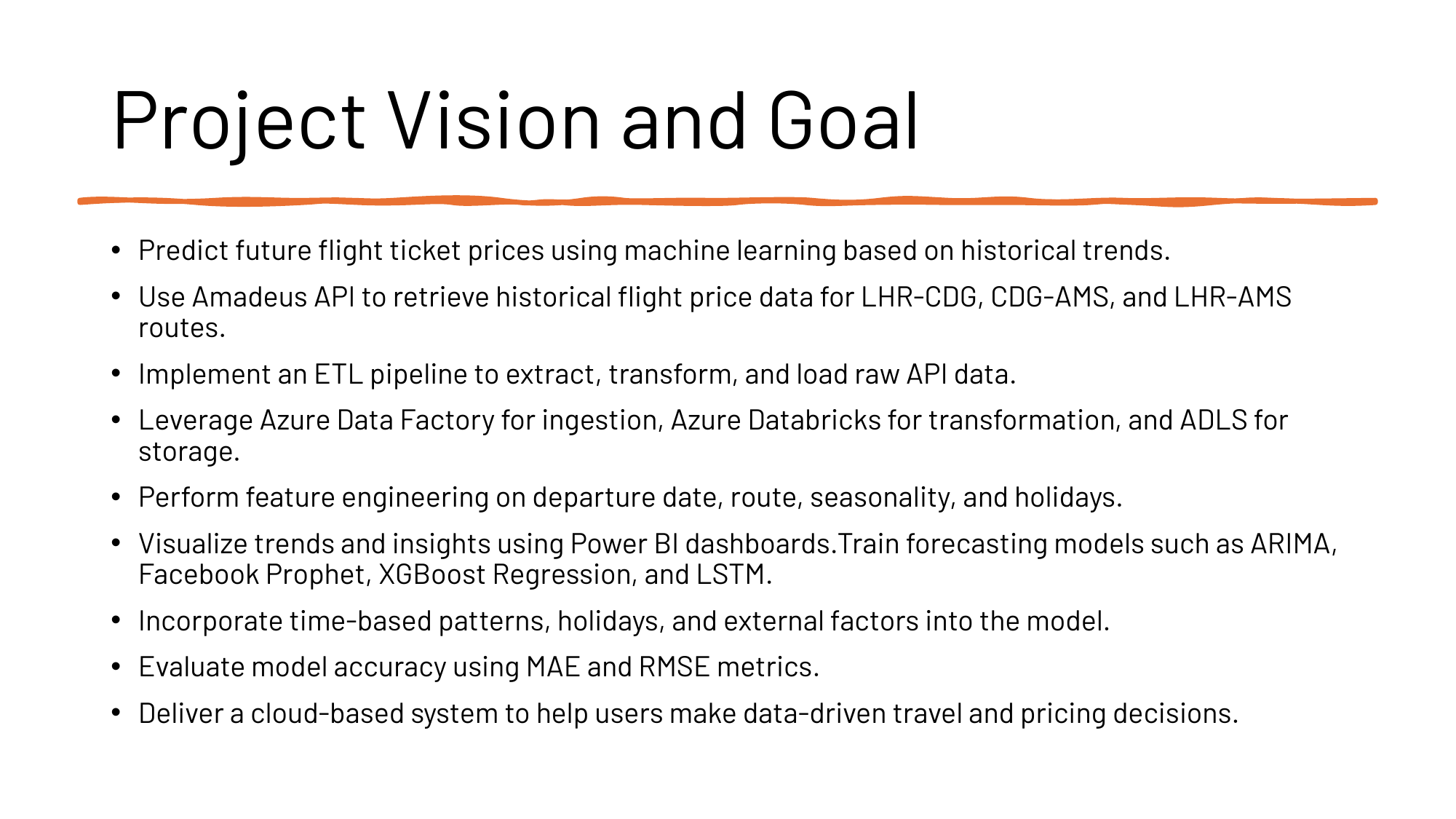

# Project Vision and Goal

Predict future flight ticket prices using machine learning based on historical trends.
Use Amadeus API to retrieve historical flight price data for LHR-CDG, CDG-AMS, and LHR-AMS routes.
Implement an ETL pipeline to extract, transform, and load raw API data.
Leverage Azure Data Factory for ingestion, Azure Databricks for transformation, and ADLS for storage.
Perform feature engineering on departure date, route, seasonality, and holidays.
Visualize trends and insights using Power BI dashboards.Train forecasting models such as ARIMA, Facebook Prophet, XGBoost Regression, and LSTM.
Incorporate time-based patterns, holidays, and external factors into the model.
Evaluate model accuracy using MAE and RMSE metrics.
Deliver a cloud-based system to help users make data-driven travel and pricing decisions.